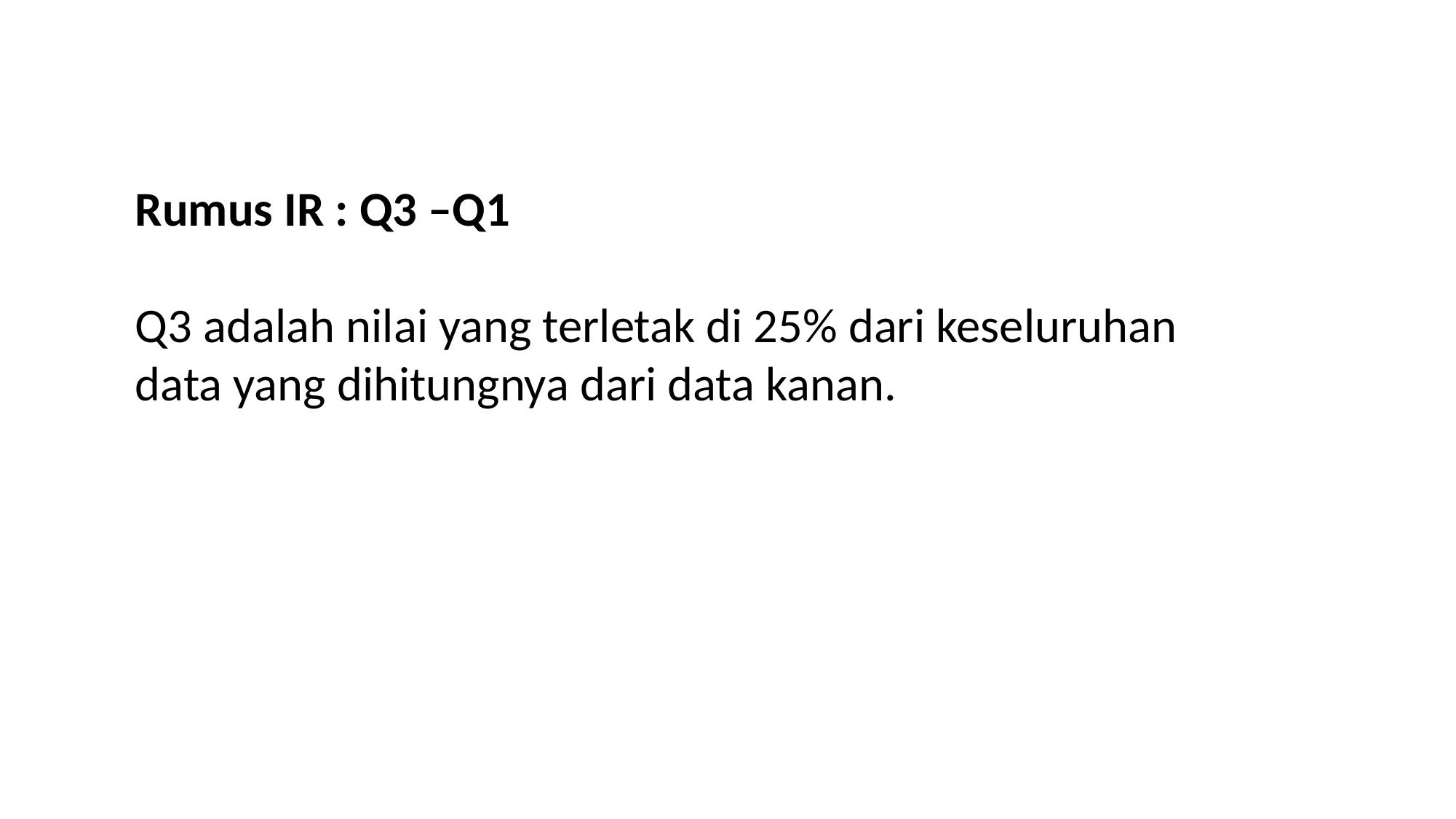

Rumus IR : Q3 –Q1

Q3 adalah nilai yang terletak di 25% dari keseluruhan data yang dihitungnya dari data kanan.